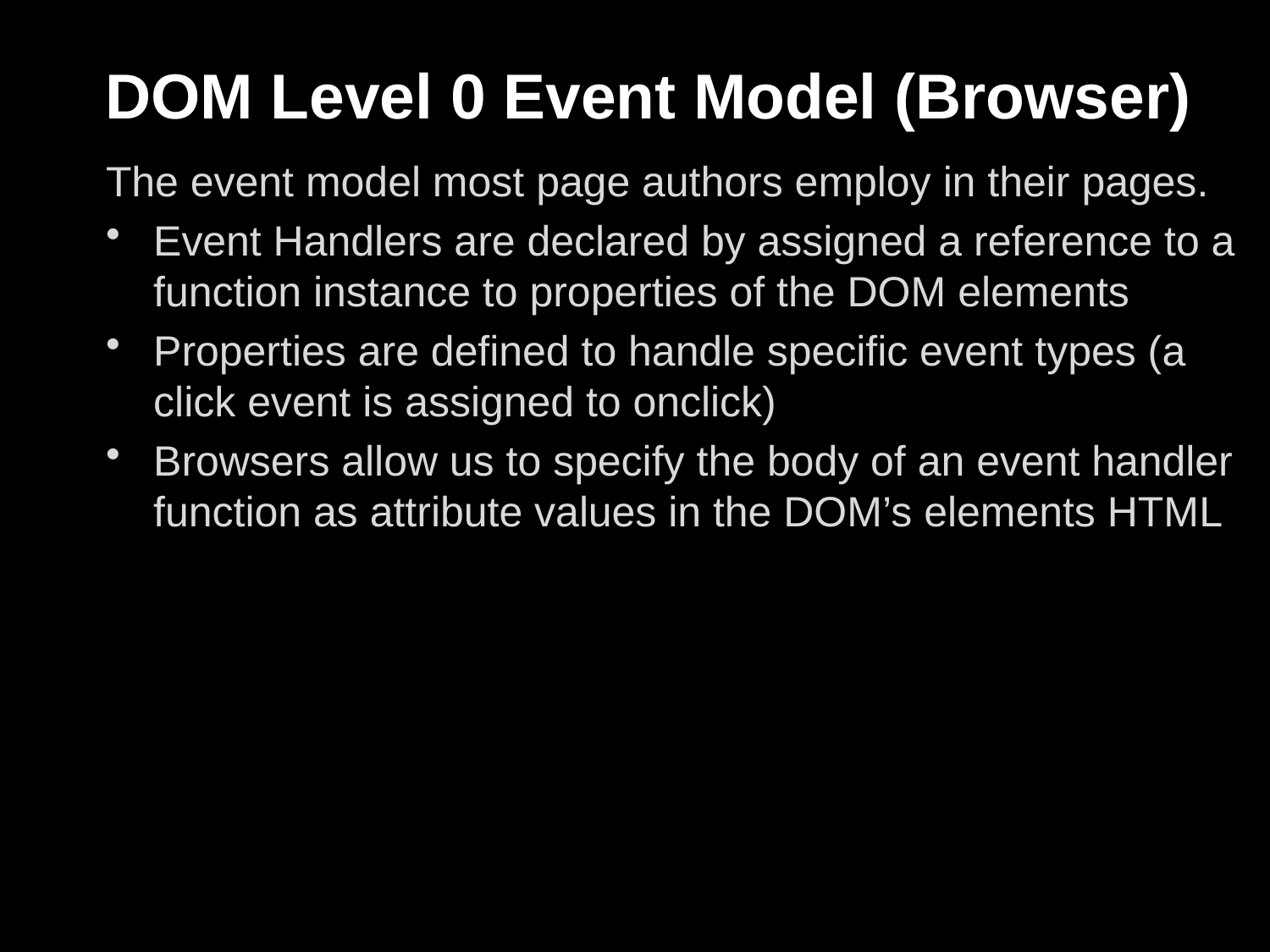

# DOM Level 0 Event Model (Browser)
The event model most page authors employ in their pages.
Event Handlers are declared by assigned a reference to a function instance to properties of the DOM elements
Properties are defined to handle specific event types (a click event is assigned to onclick)
Browsers allow us to specify the body of an event handler function as attribute values in the DOM’s elements HTML